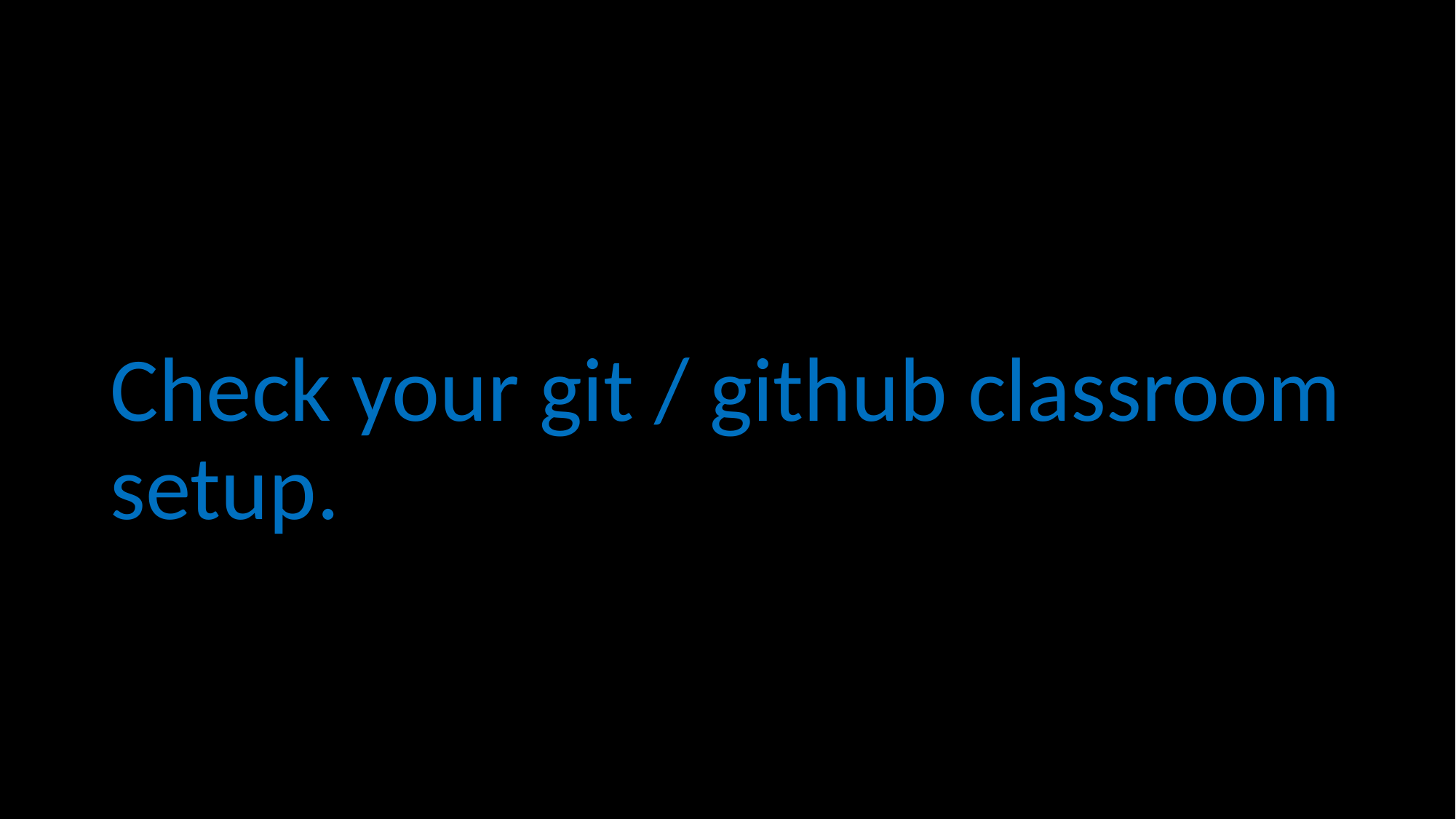

# Check your git / github classroom setup.